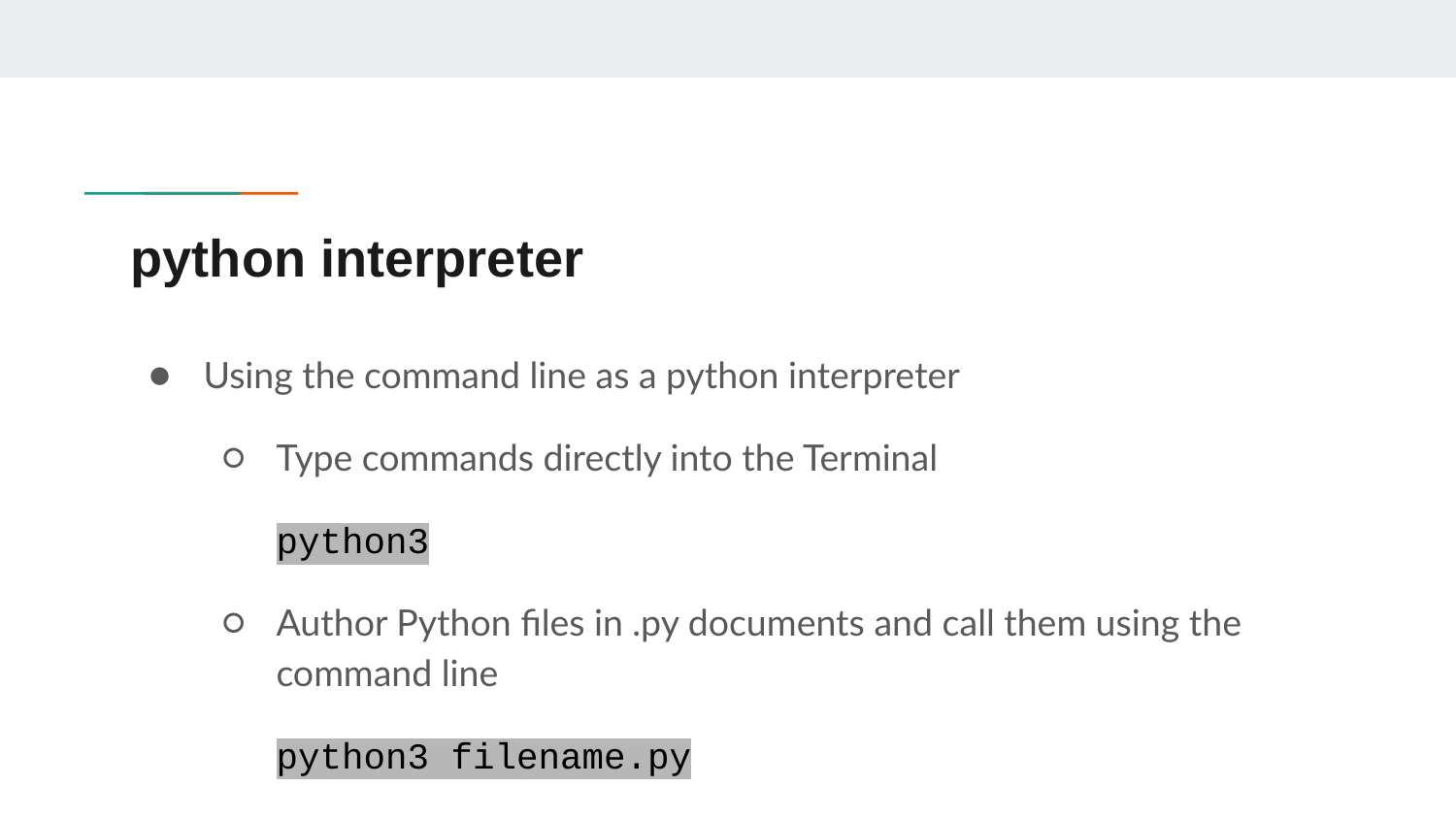

# python interpreter
Using the command line as a python interpreter
Type commands directly into the Terminal
python3
Author Python files in .py documents and call them using the command line
python3 filename.py